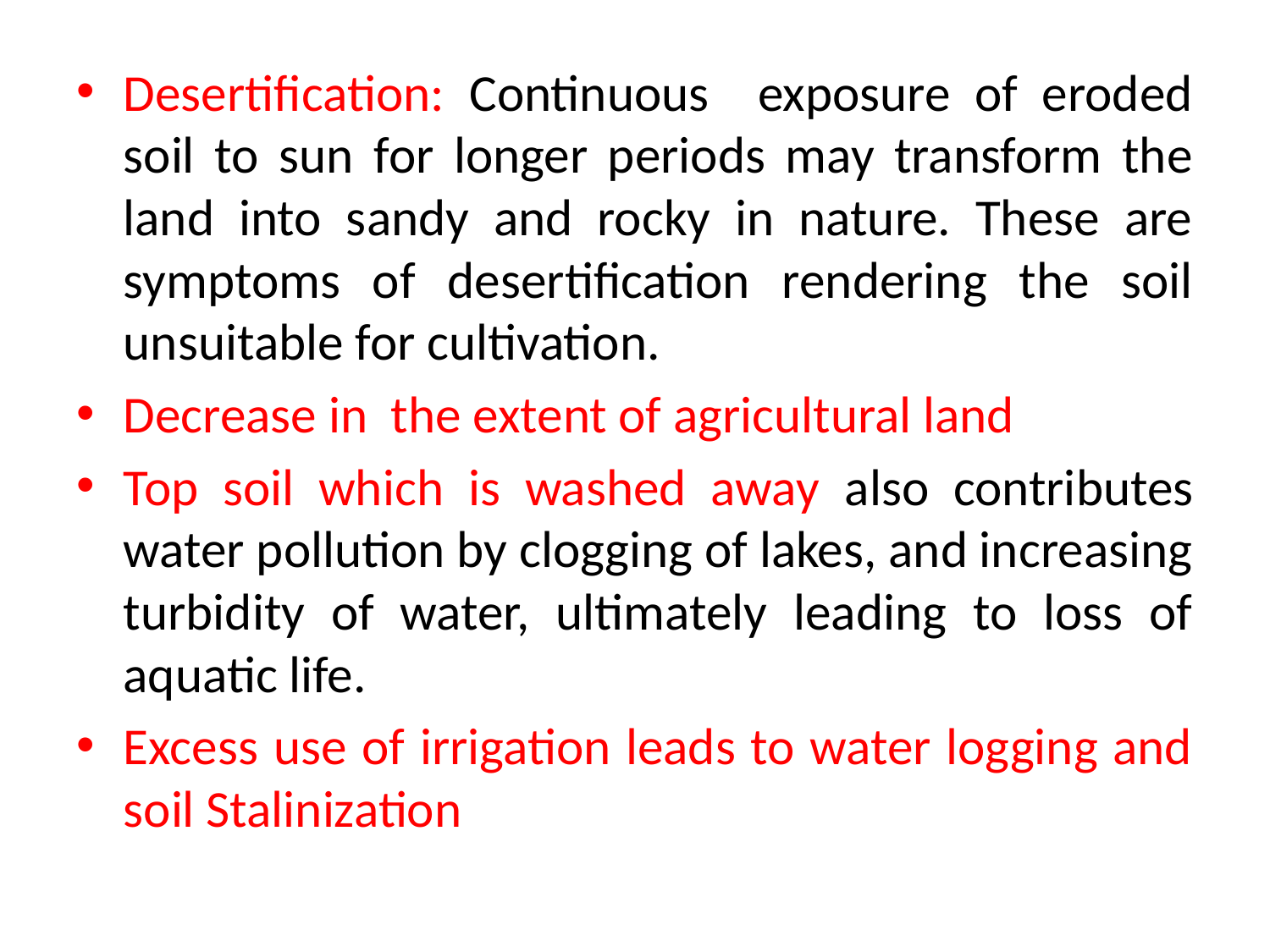

Desertification: Continuous  exposure of eroded soil to sun for longer periods may transform the land into sandy and rocky in nature. These are symptoms of desertification rendering the soil unsuitable for cultivation.
Decrease in  the extent of agricultural land
Top soil which is washed away also contributes water pollution by clogging of lakes, and increasing turbidity of water, ultimately leading to loss of aquatic life.
Excess use of irrigation leads to water logging and soil Stalinization